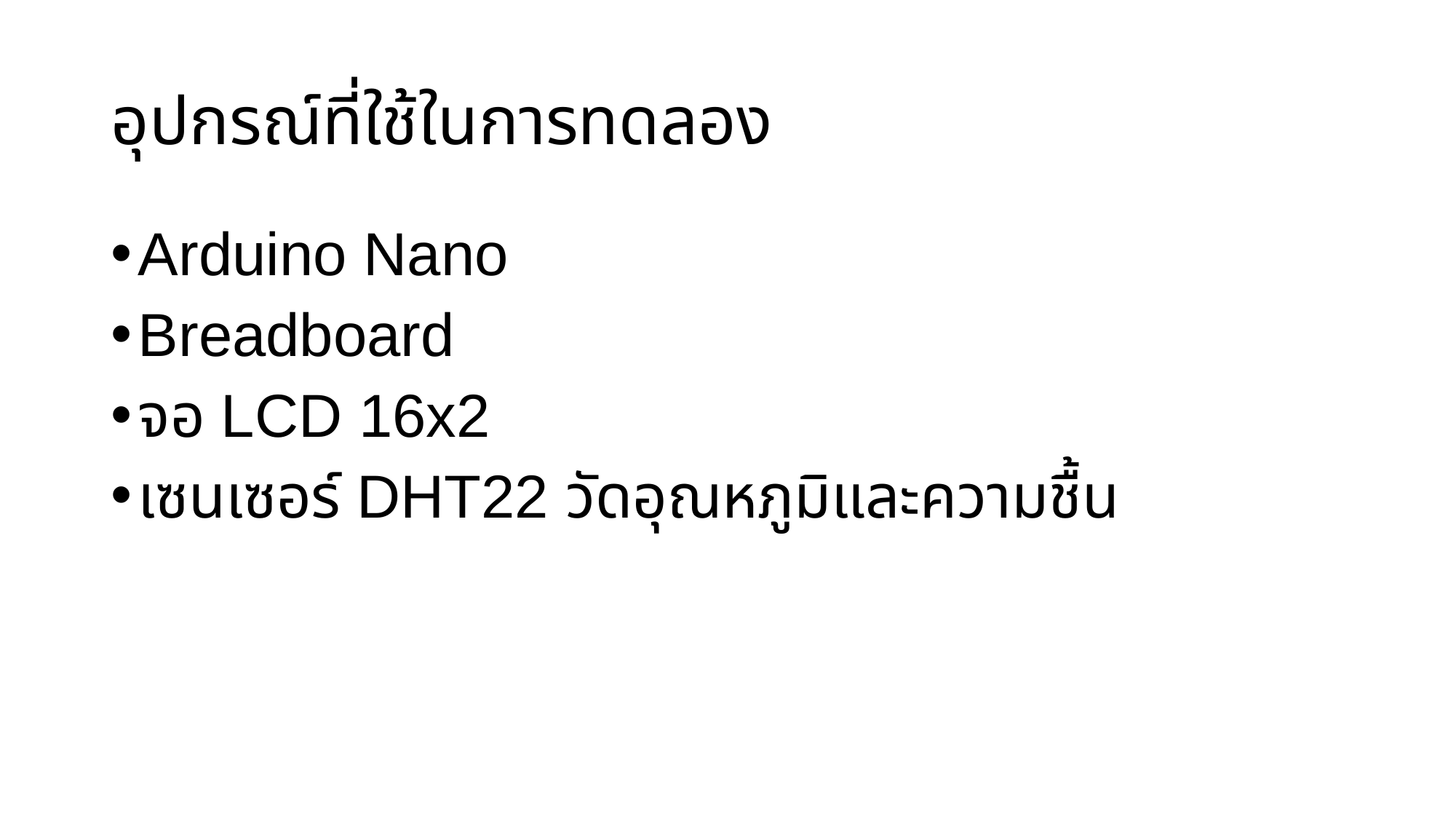

# อุปกรณ์ที่ใช้ในการทดลอง
Arduino Nano
Breadboard
จอ LCD 16x2
เซนเซอร์ DHT22 วัดอุณหภูมิและความชื้น